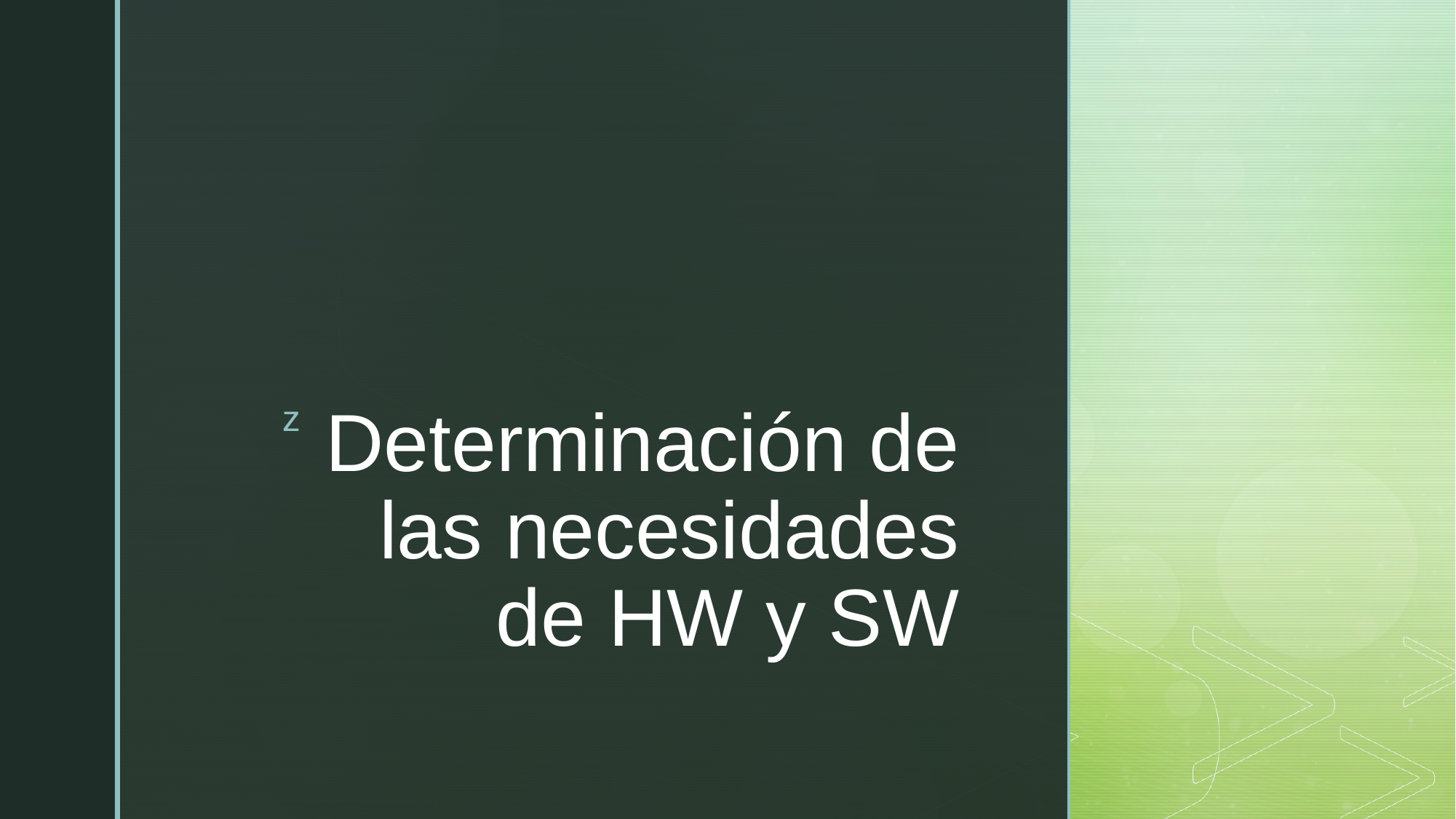

# Determinación de las necesidades de HW y SW